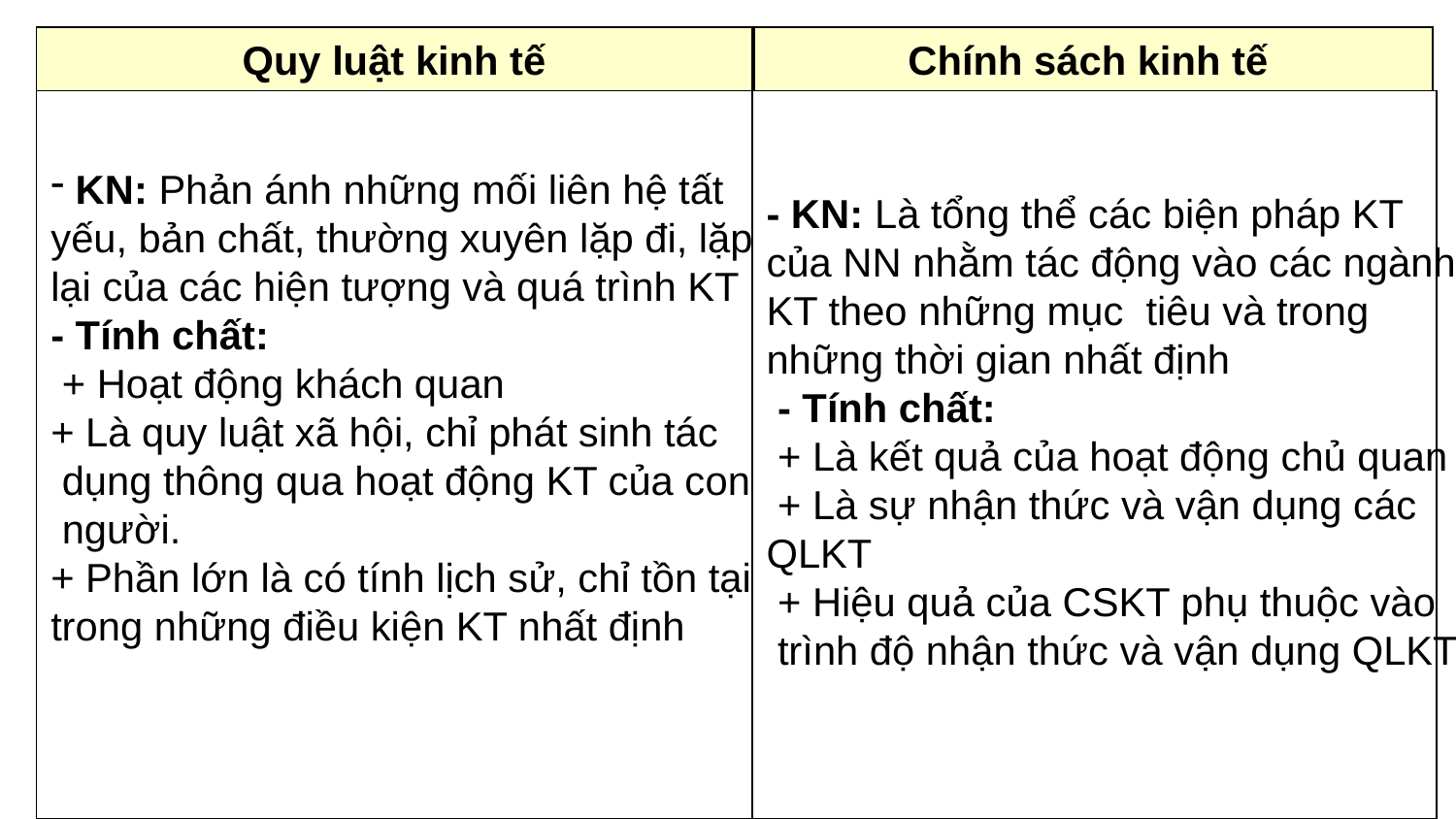

Quy luật kinh tế

Chính sách kinh tế
 KN: Phản ánh những mối liên hệ tất
yếu, bản chất, thường xuyên lặp đi, lặp
lại của các hiện tượng và quá trình KT
- Tính chất:
 + Hoạt động khách quan
+ Là quy luật xã hội, chỉ phát sinh tác
 dụng thông qua hoạt động KT của con
 người.
+ Phần lớn là có tính lịch sử, chỉ tồn tại
trong những điều kiện KT nhất định

- KN: Là tổng thể các biện pháp KT
của NN nhằm tác động vào các ngành
KT theo những mục  tiêu và trong
những thời gian nhất định
 - Tính chất:
 + Là kết quả của hoạt động chủ quan
 + Là sự nhận thức và vận dụng các
QLKT
 + Hiệu quả của CSKT phụ thuộc vào
 trình độ nhận thức và vận dụng QLKT